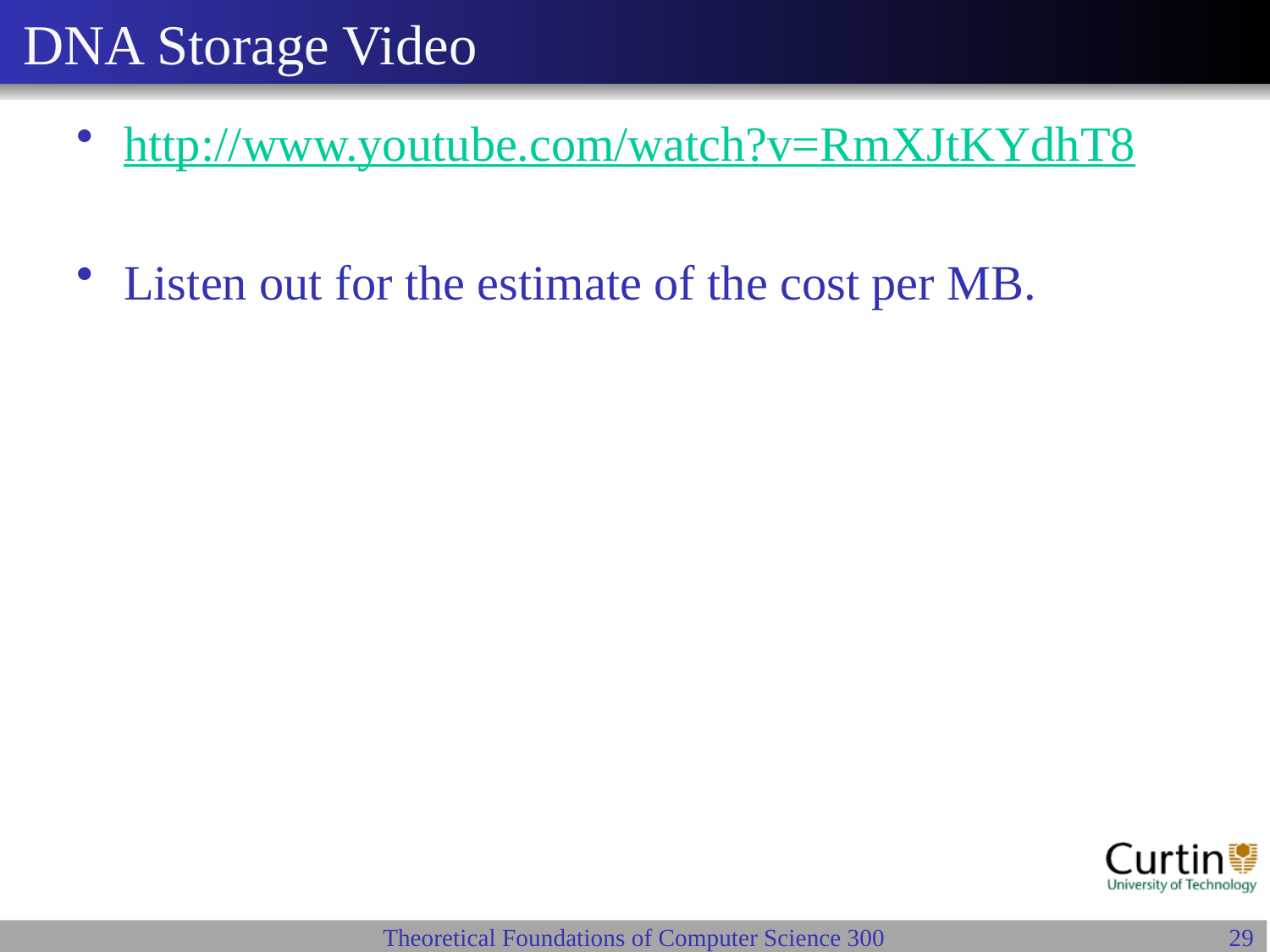

# DNA Storage Video
http://www.youtube.com/watch?v=RmXJtKYdhT8

Listen out for the estimate of the cost per MB.